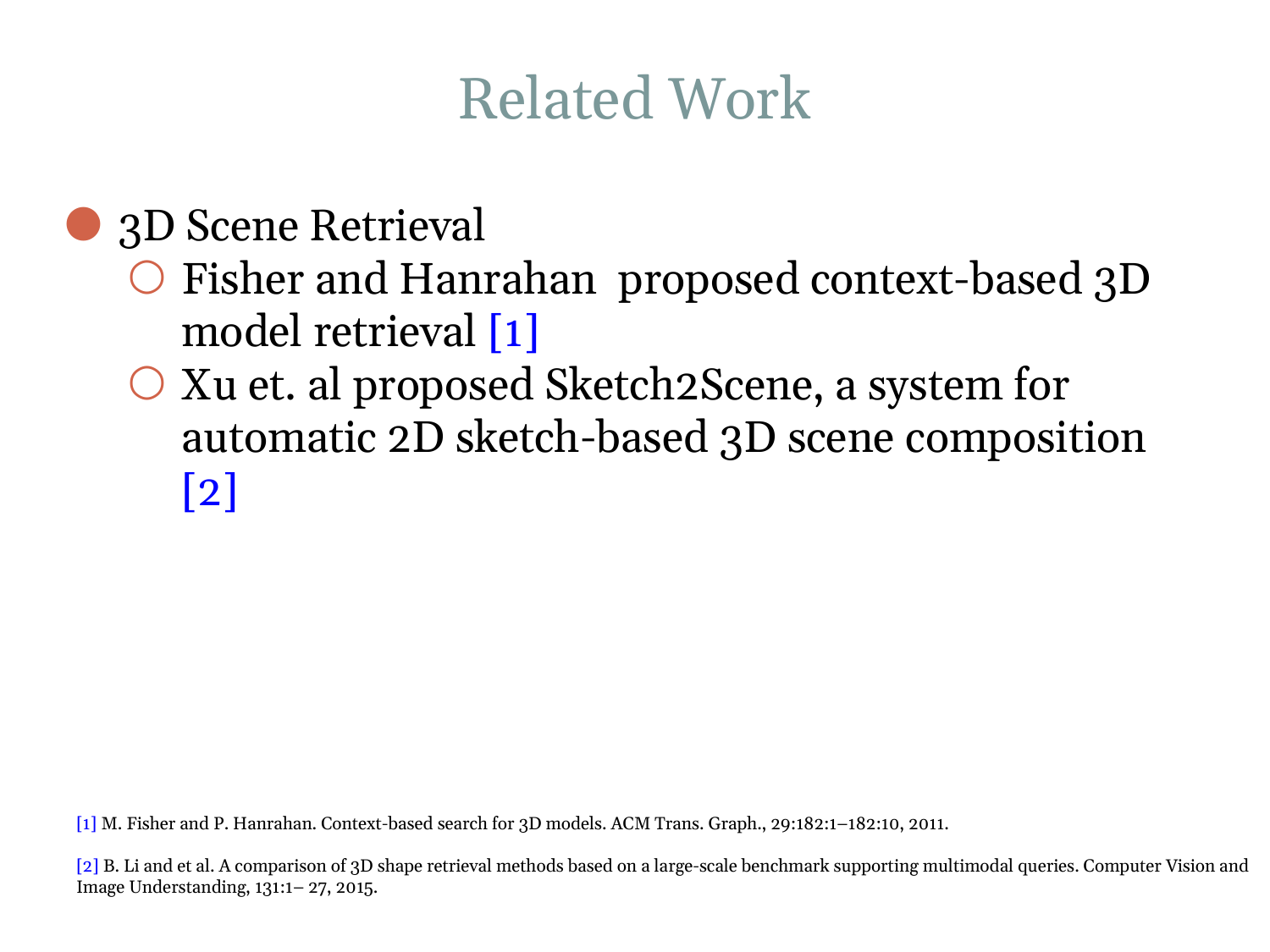

Related Work
3D Scene Retrieval
Fisher and Hanrahan  proposed context-based 3D model retrieval [1]
Xu et. al proposed Sketch2Scene, a system for automatic 2D sketch-based 3D scene composition [2]
[1] M. Fisher and P. Hanrahan. Context-based search for 3D models. ACM Trans. Graph., 29:182:1–182:10, 2011.

[2] B. Li and et al. A comparison of 3D shape retrieval methods based on a large-scale benchmark supporting multimodal queries. Computer Vision and Image Understanding, 131:1– 27, 2015.